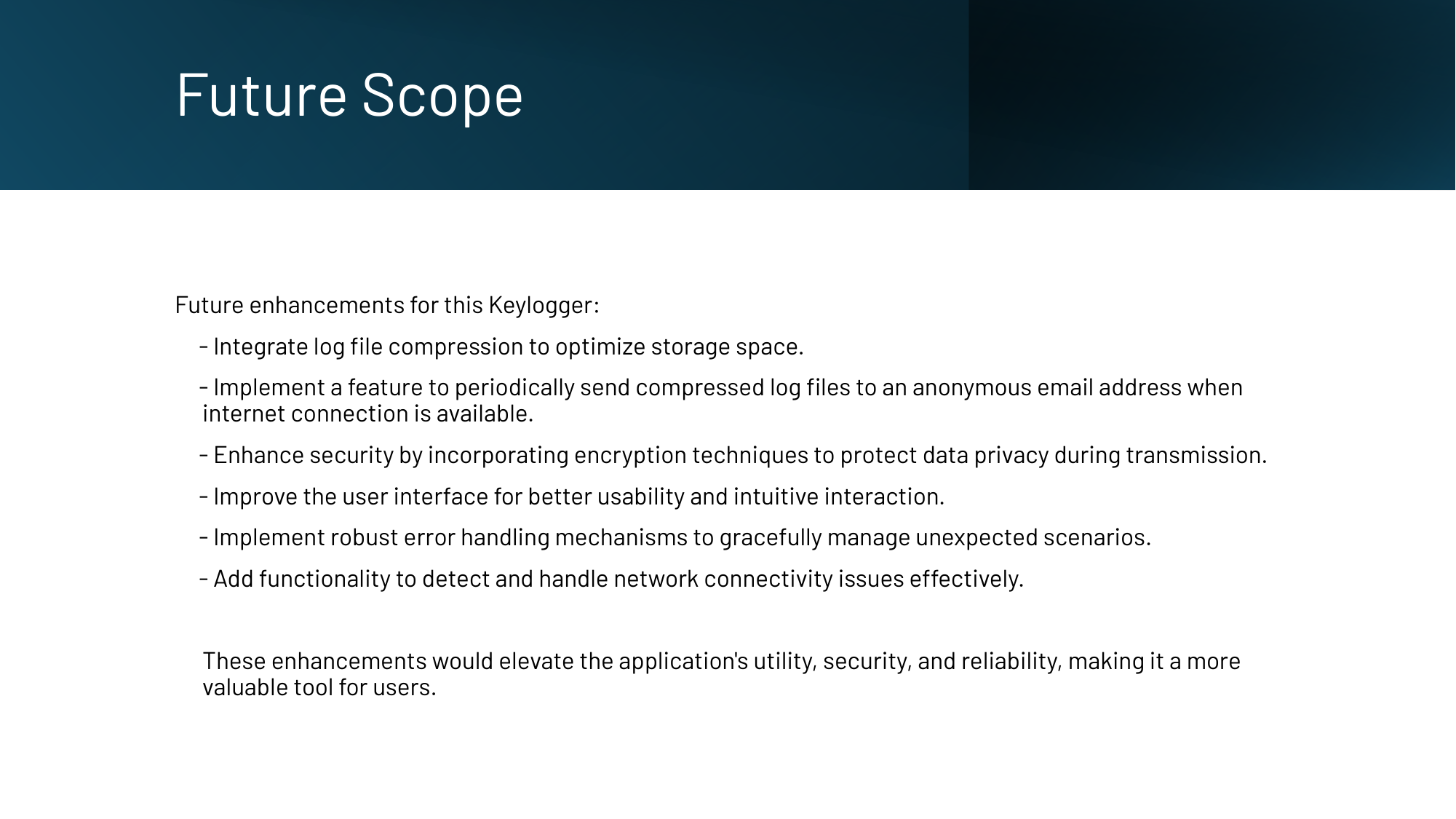

# Future Scope
Future enhancements for this Keylogger:
 - Integrate log file compression to optimize storage space.
 - Implement a feature to periodically send compressed log files to an anonymous email address when internet connection is available.
 - Enhance security by incorporating encryption techniques to protect data privacy during transmission.
 - Improve the user interface for better usability and intuitive interaction.
 - Implement robust error handling mechanisms to gracefully manage unexpected scenarios.
 - Add functionality to detect and handle network connectivity issues effectively.

These enhancements would elevate the application's utility, security, and reliability, making it a more valuable tool for users.